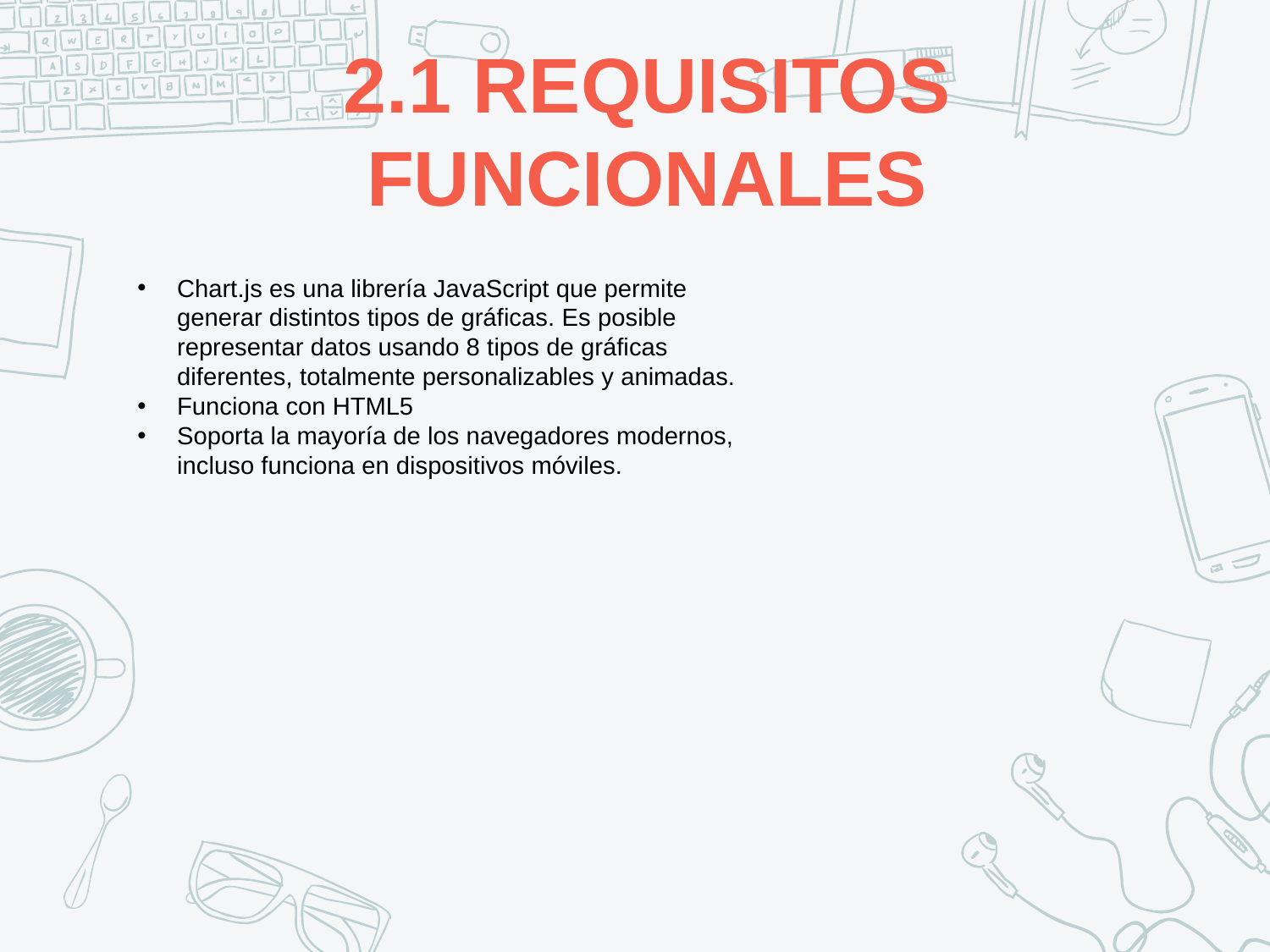

# 2.1 REQUISITOS FUNCIONALES
Chart.js es una librería JavaScript que permite generar distintos tipos de gráficas. Es posible representar datos usando 8 tipos de gráficas diferentes, totalmente personalizables y animadas.
Funciona con HTML5
Soporta la mayoría de los navegadores modernos, incluso funciona en dispositivos móviles.